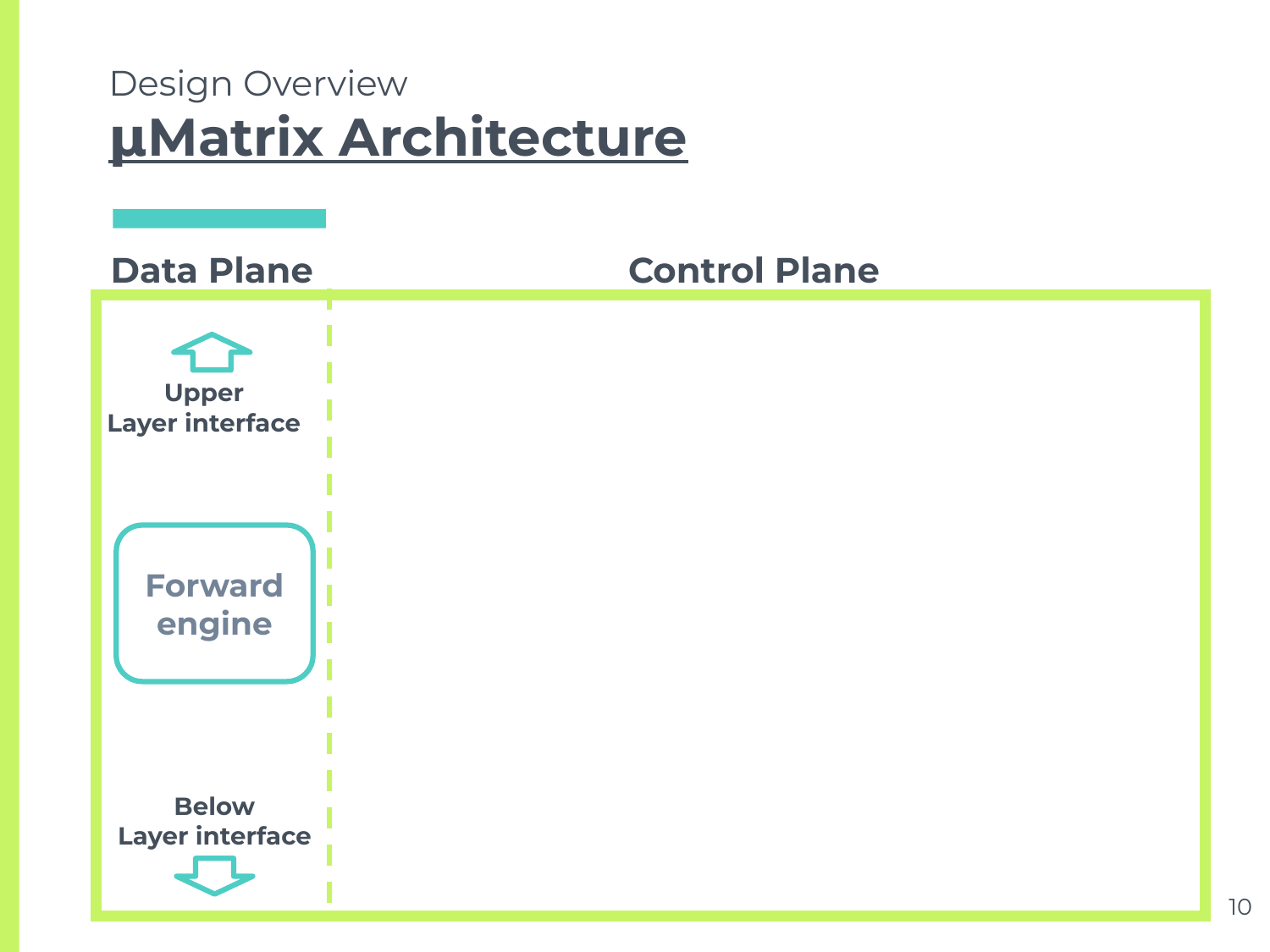

# Design Overview
𝝻Matrix Architecture
Data Plane
Control Plane

Upper
Layer interface
Forward engine
Below
Layer interface

10